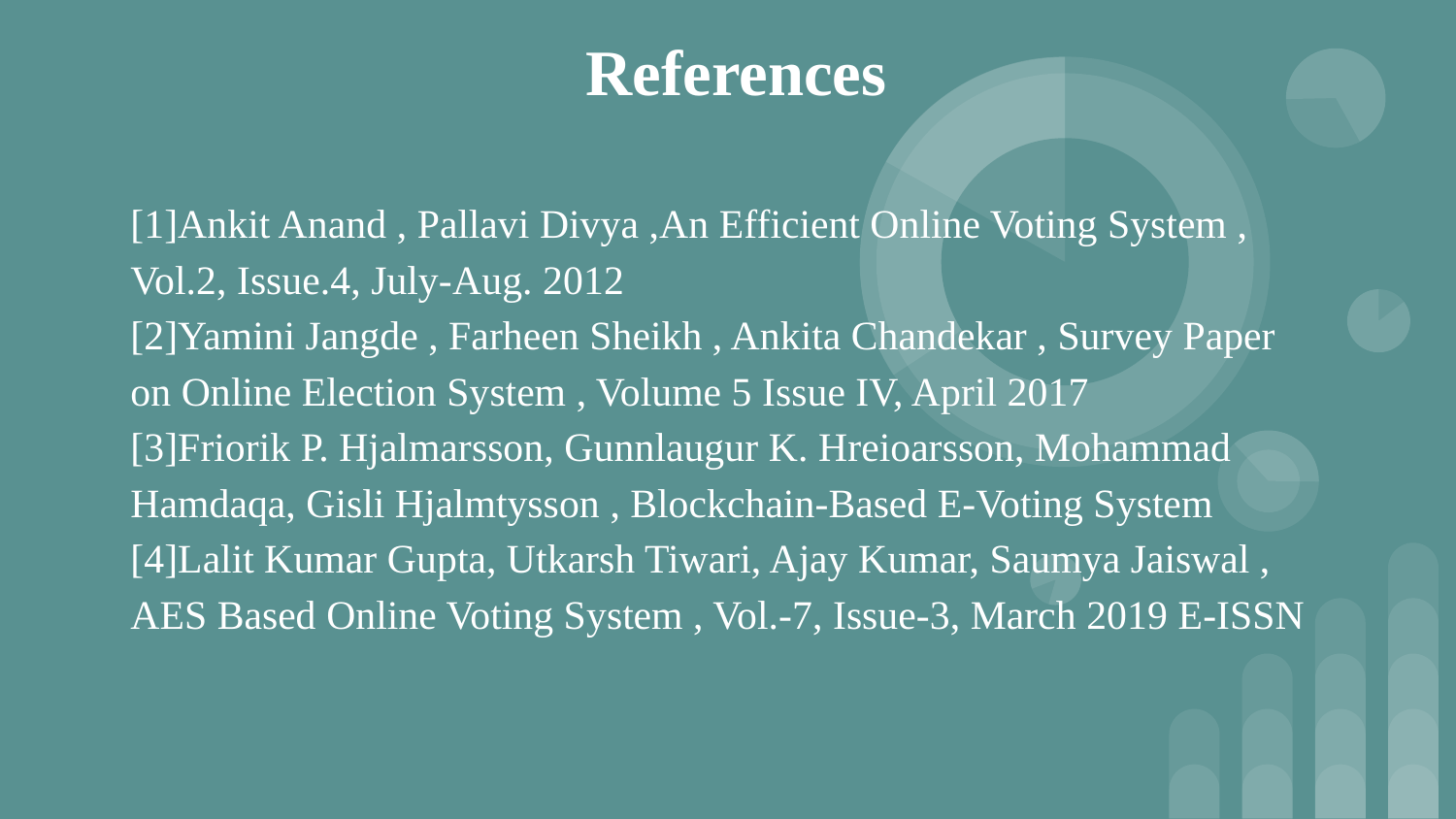

References
[1]Ankit Anand , Pallavi Divya ,An Efficient Online Voting System , Vol.2, Issue.4, July-Aug. 2012
[2]Yamini Jangde , Farheen Sheikh , Ankita Chandekar , Survey Paper on Online Election System , Volume 5 Issue IV, April 2017
[3]Friorik P. Hjalmarsson, Gunnlaugur K. Hreioarsson, Mohammad Hamdaqa, Gisli Hjalmtysson , Blockchain-Based E-Voting System
[4]Lalit Kumar Gupta, Utkarsh Tiwari, Ajay Kumar, Saumya Jaiswal , AES Based Online Voting System , Vol.-7, Issue-3, March 2019 E-ISSN